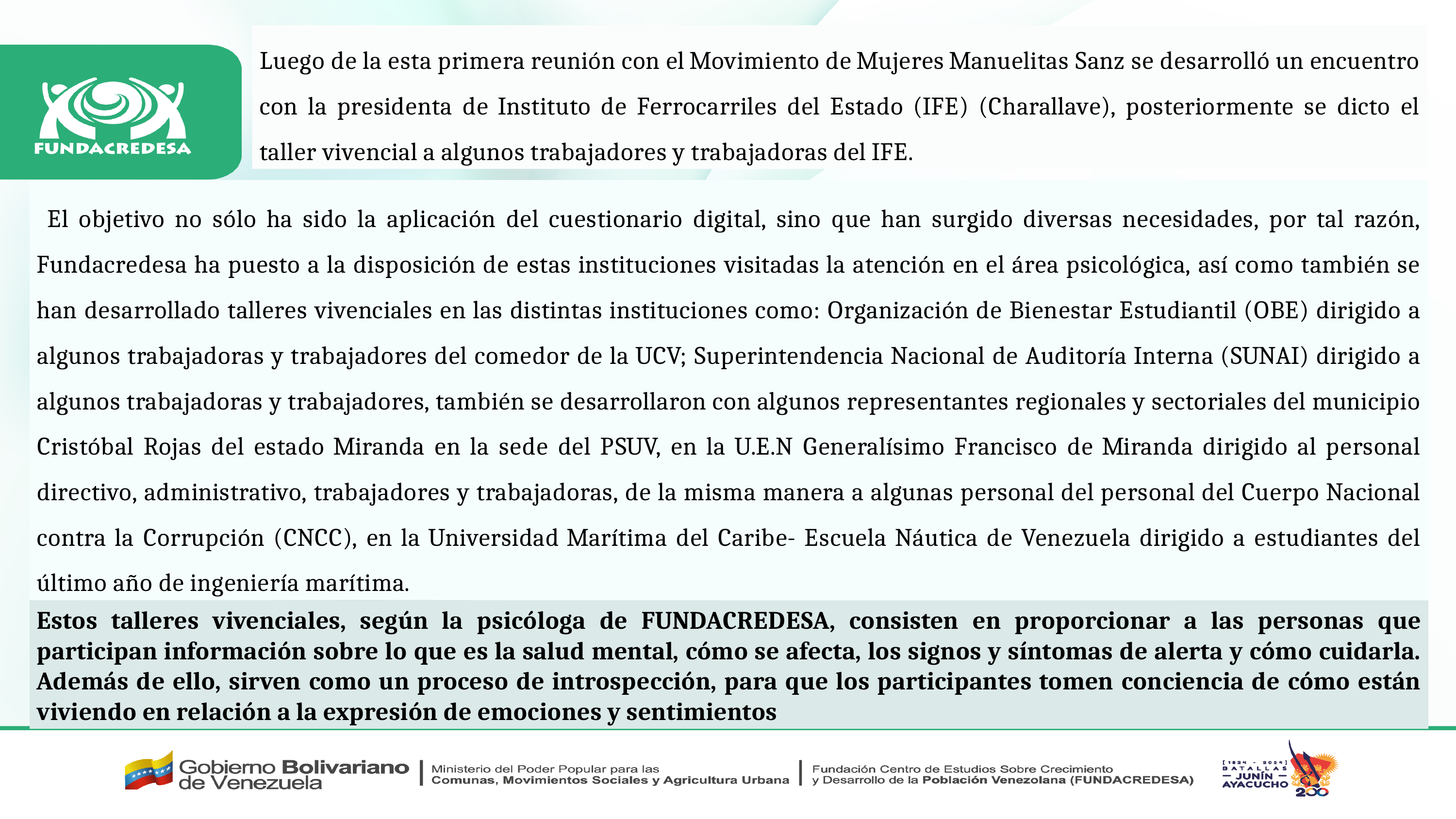

Luego de la esta primera reunión con el Movimiento de Mujeres Manuelitas Sanz se desarrolló un encuentro con la presidenta de Instituto de Ferrocarriles del Estado (IFE) (Charallave), posteriormente se dicto el taller vivencial a algunos trabajadores y trabajadoras del IFE.
 El objetivo no sólo ha sido la aplicación del cuestionario digital, sino que han surgido diversas necesidades, por tal razón, Fundacredesa ha puesto a la disposición de estas instituciones visitadas la atención en el área psicológica, así como también se han desarrollado talleres vivenciales en las distintas instituciones como: Organización de Bienestar Estudiantil (OBE) dirigido a algunos trabajadoras y trabajadores del comedor de la UCV; Superintendencia Nacional de Auditoría Interna (SUNAI) dirigido a algunos trabajadoras y trabajadores, también se desarrollaron con algunos representantes regionales y sectoriales del municipio Cristóbal Rojas del estado Miranda en la sede del PSUV, en la U.E.N Generalísimo Francisco de Miranda dirigido al personal directivo, administrativo, trabajadores y trabajadoras, de la misma manera a algunas personal del personal del Cuerpo Nacional contra la Corrupción (CNCC), en la Universidad Marítima del Caribe- Escuela Náutica de Venezuela dirigido a estudiantes del último año de ingeniería marítima.
Estos talleres vivenciales, según la psicóloga de FUNDACREDESA, consisten en proporcionar a las personas que participan información sobre lo que es la salud mental, cómo se afecta, los signos y síntomas de alerta y cómo cuidarla. Además de ello, sirven como un proceso de introspección, para que los participantes tomen conciencia de cómo están viviendo en relación a la expresión de emociones y sentimientos